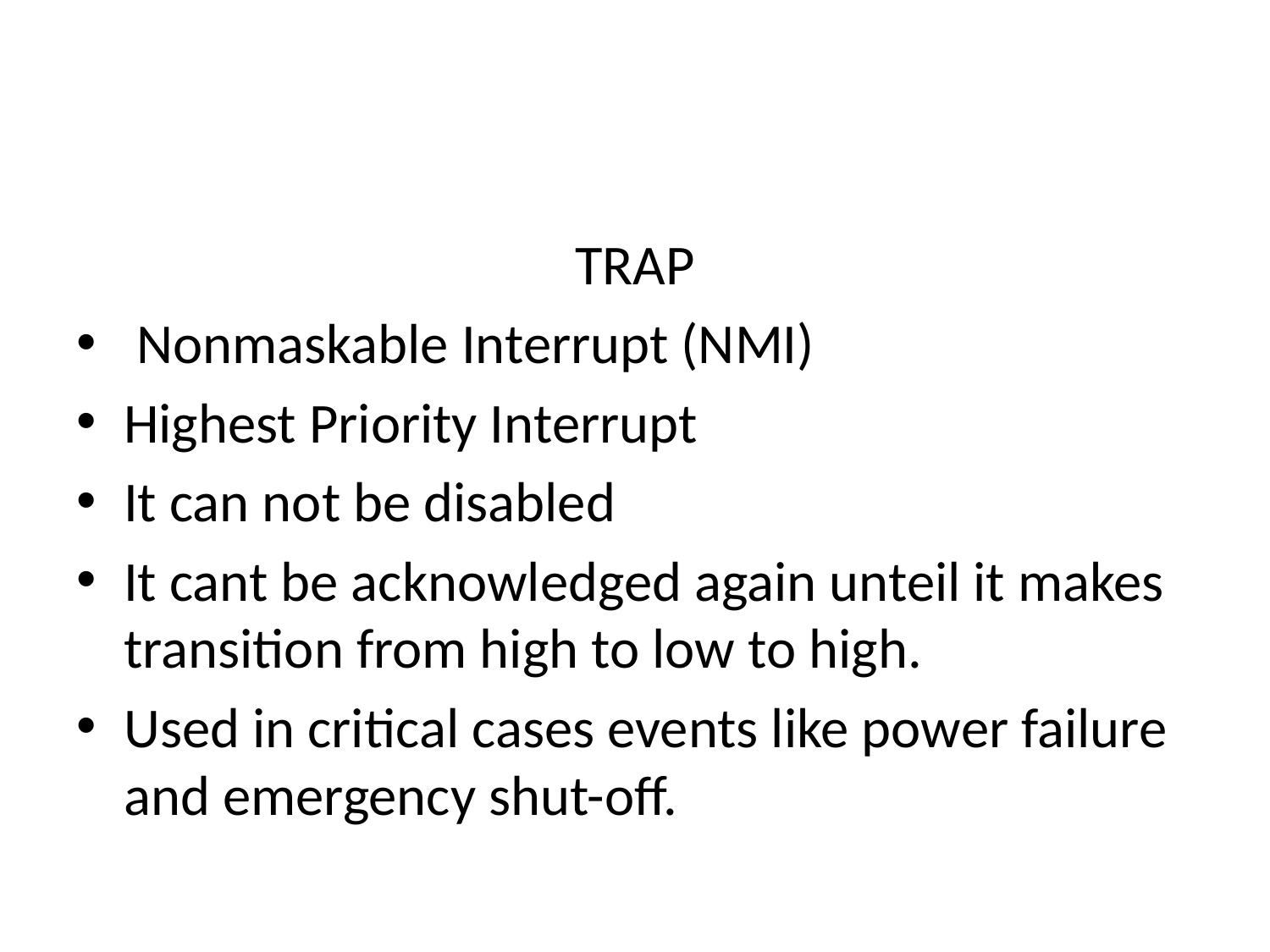

#
TRAP
 Nonmaskable Interrupt (NMI)
Highest Priority Interrupt
It can not be disabled
It cant be acknowledged again unteil it makes transition from high to low to high.
Used in critical cases events like power failure and emergency shut-off.